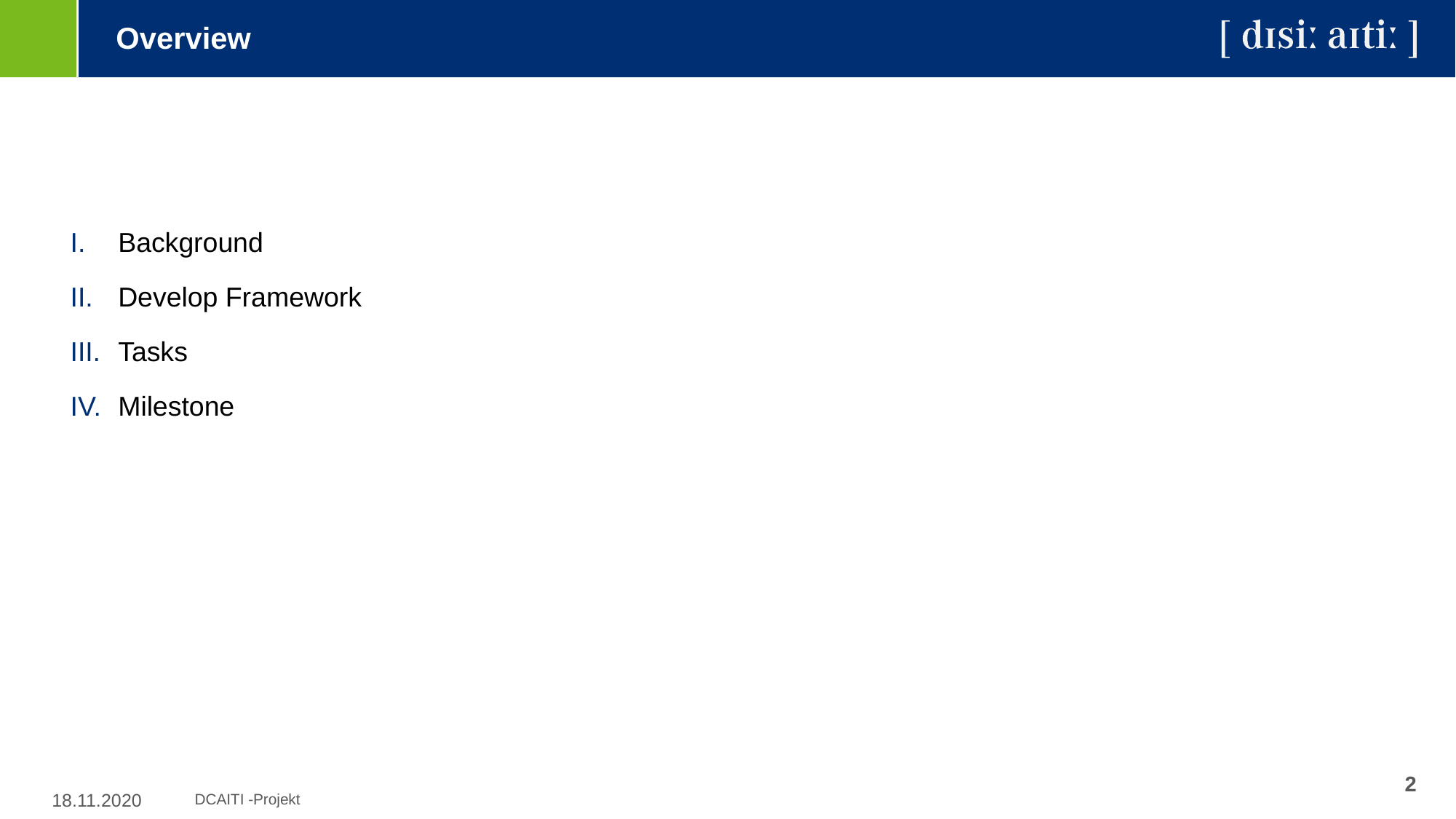

# Overview

Background
Develop Framework
Tasks
Milestone
2
18.11.2020
DCAITI -Projekt